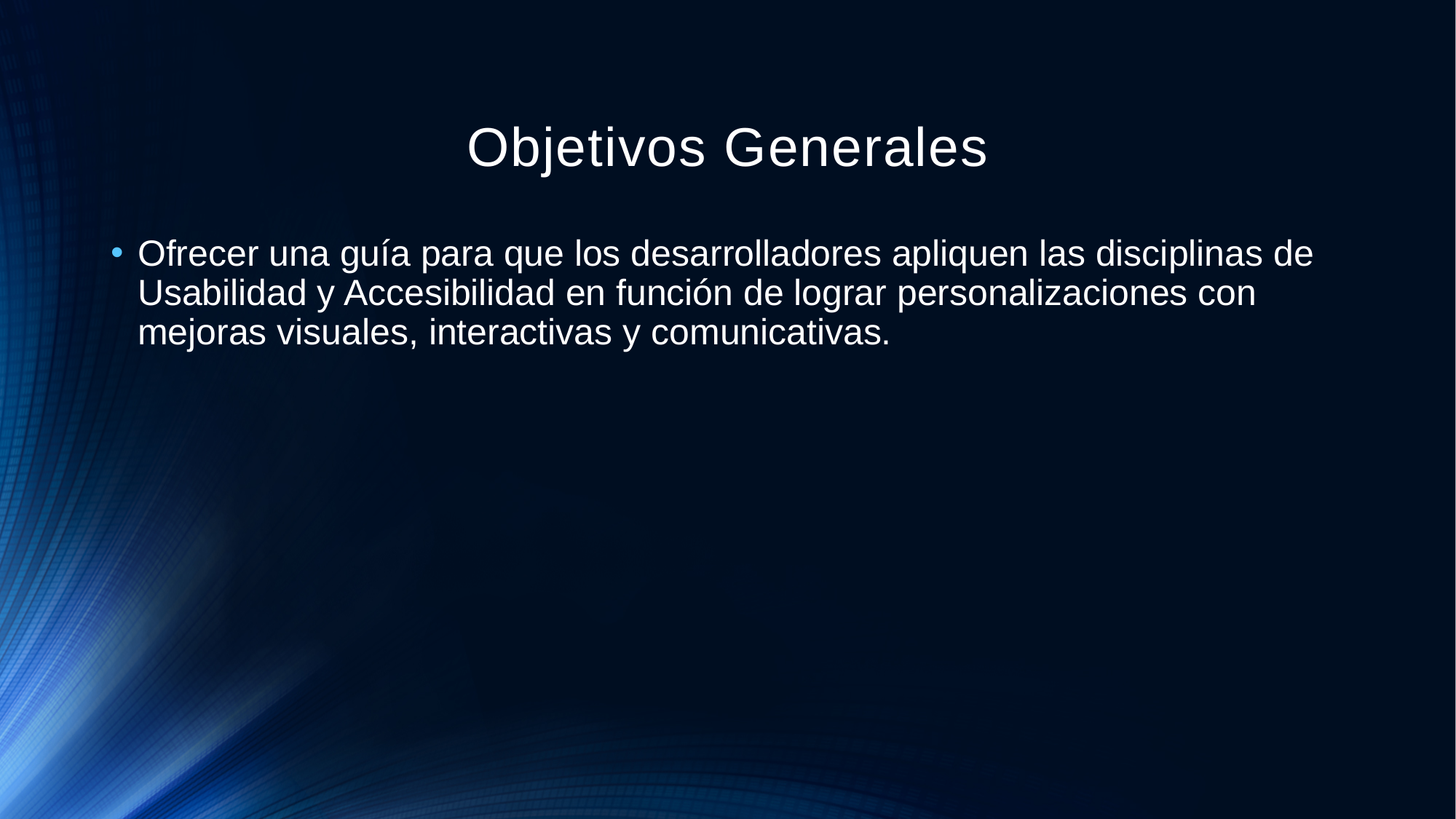

# Objetivos Generales
Ofrecer una guía para que los desarrolladores apliquen las disciplinas de Usabilidad y Accesibilidad en función de lograr personalizaciones con mejoras visuales, interactivas y comunicativas.